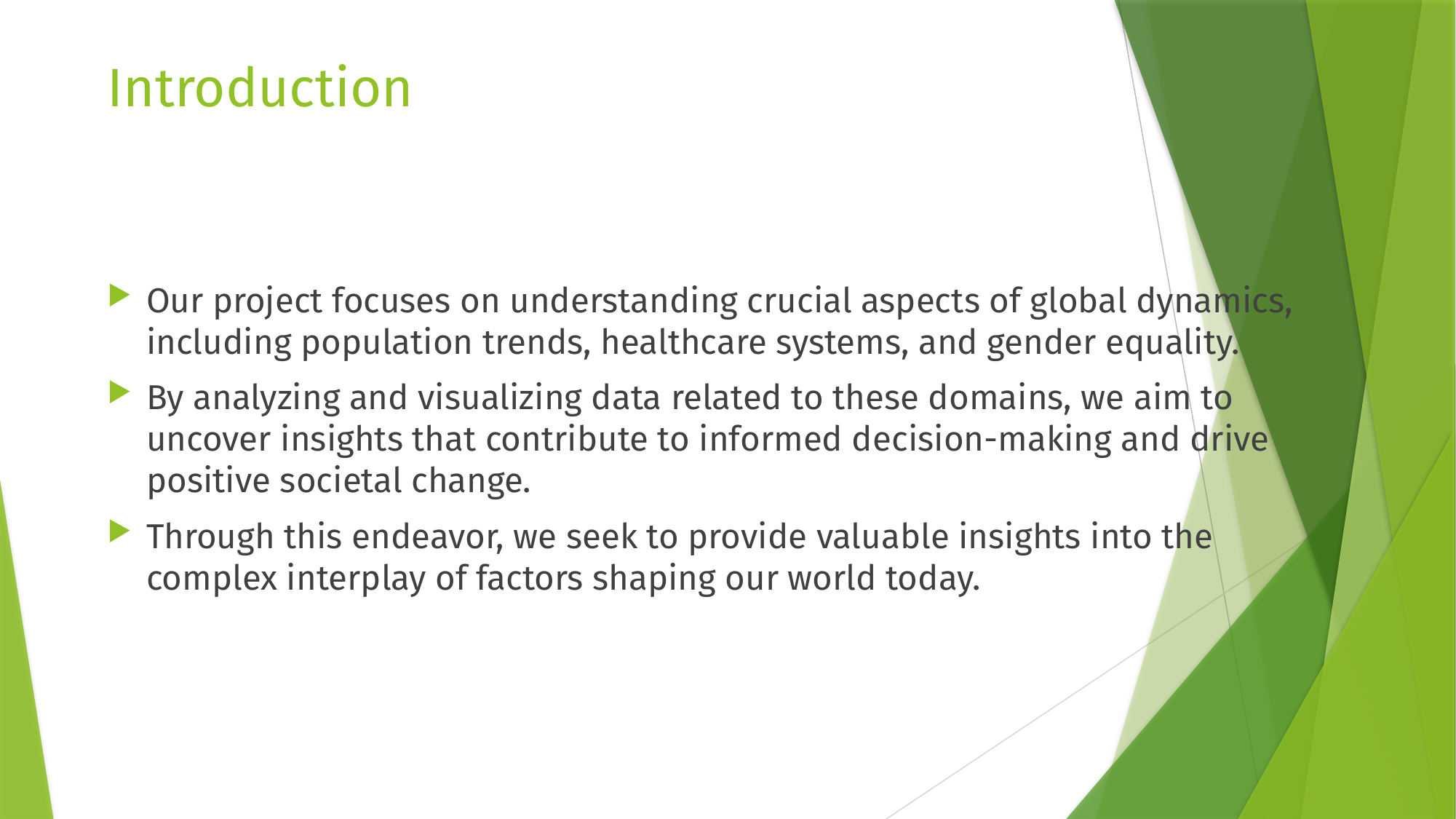

# Introduction

Our project focuses on understanding crucial aspects of global dynamics, including population trends, healthcare systems, and gender equality.
By analyzing and visualizing data related to these domains, we aim to uncover insights that contribute to informed decision-making and drive positive societal change.
Through this endeavor, we seek to provide valuable insights into the complex interplay of factors shaping our world today.